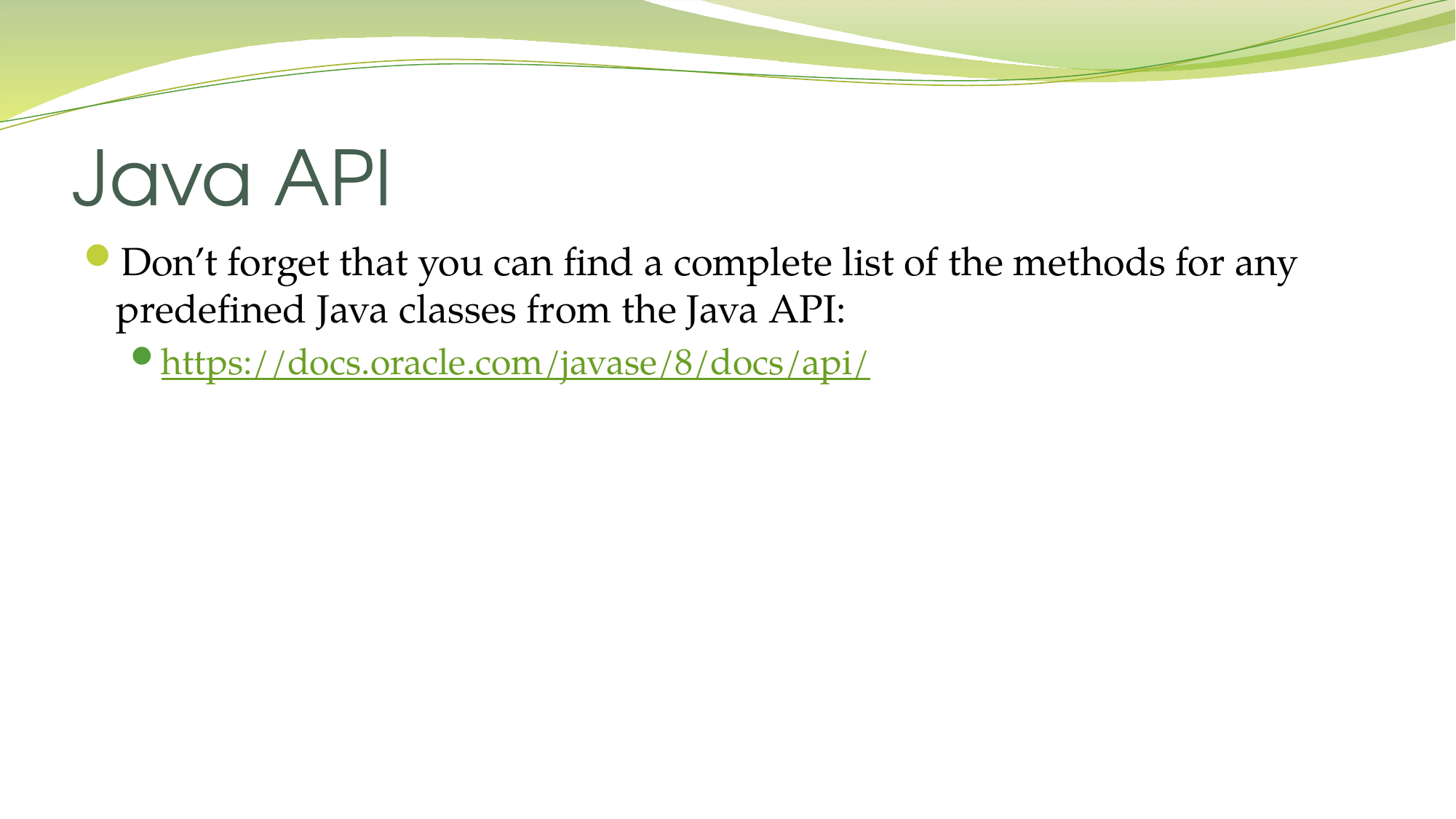

# Java API
Don’t forget that you can find a complete list of the methods for any predefined Java classes from the Java API:
https://docs.oracle.com/javase/8/docs/api/